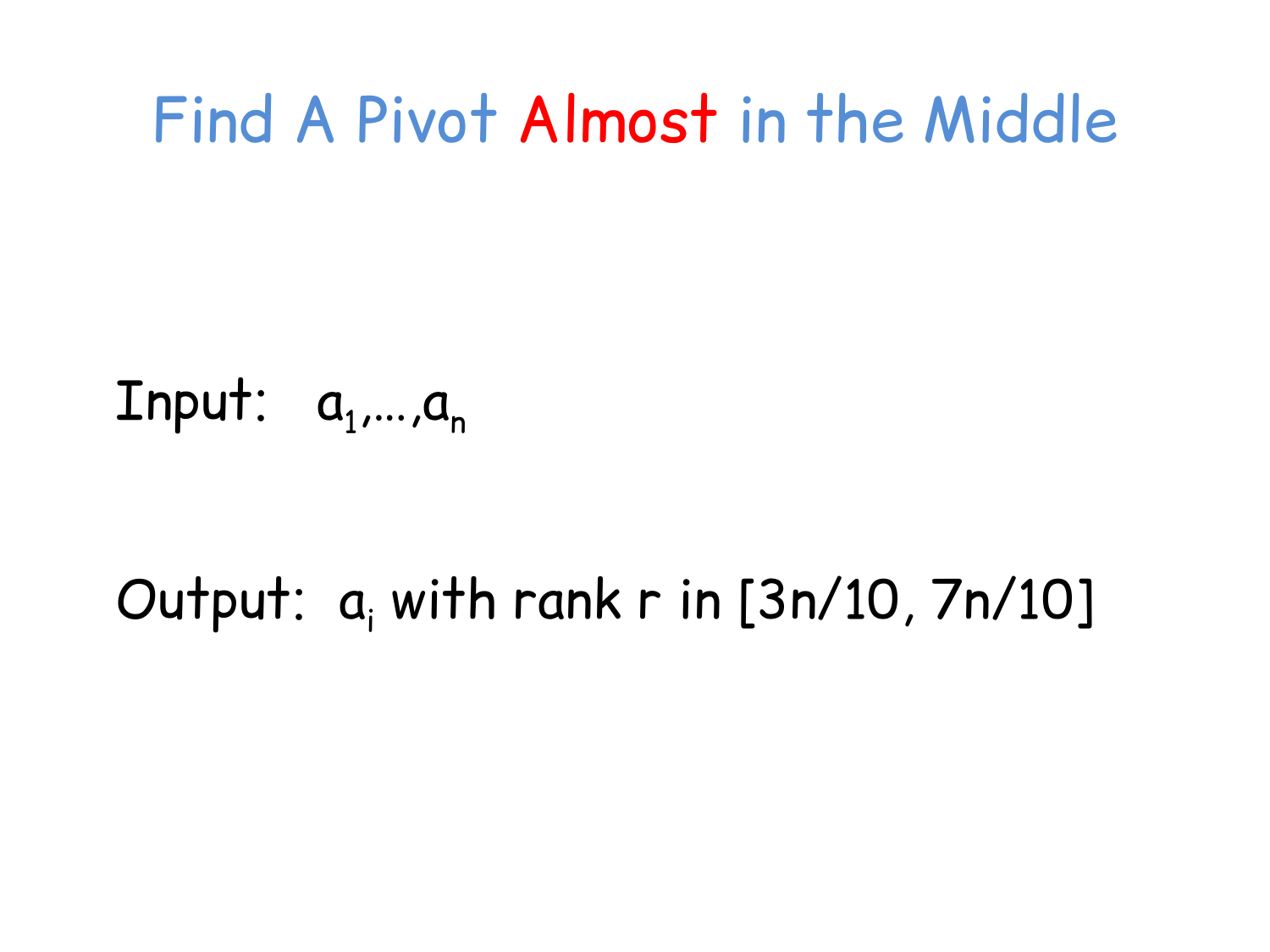

# Find A Pivot Almost in the Middle
Input:   a1,…,an

Output:  ai with rank r in [3n/10, 7n/10]